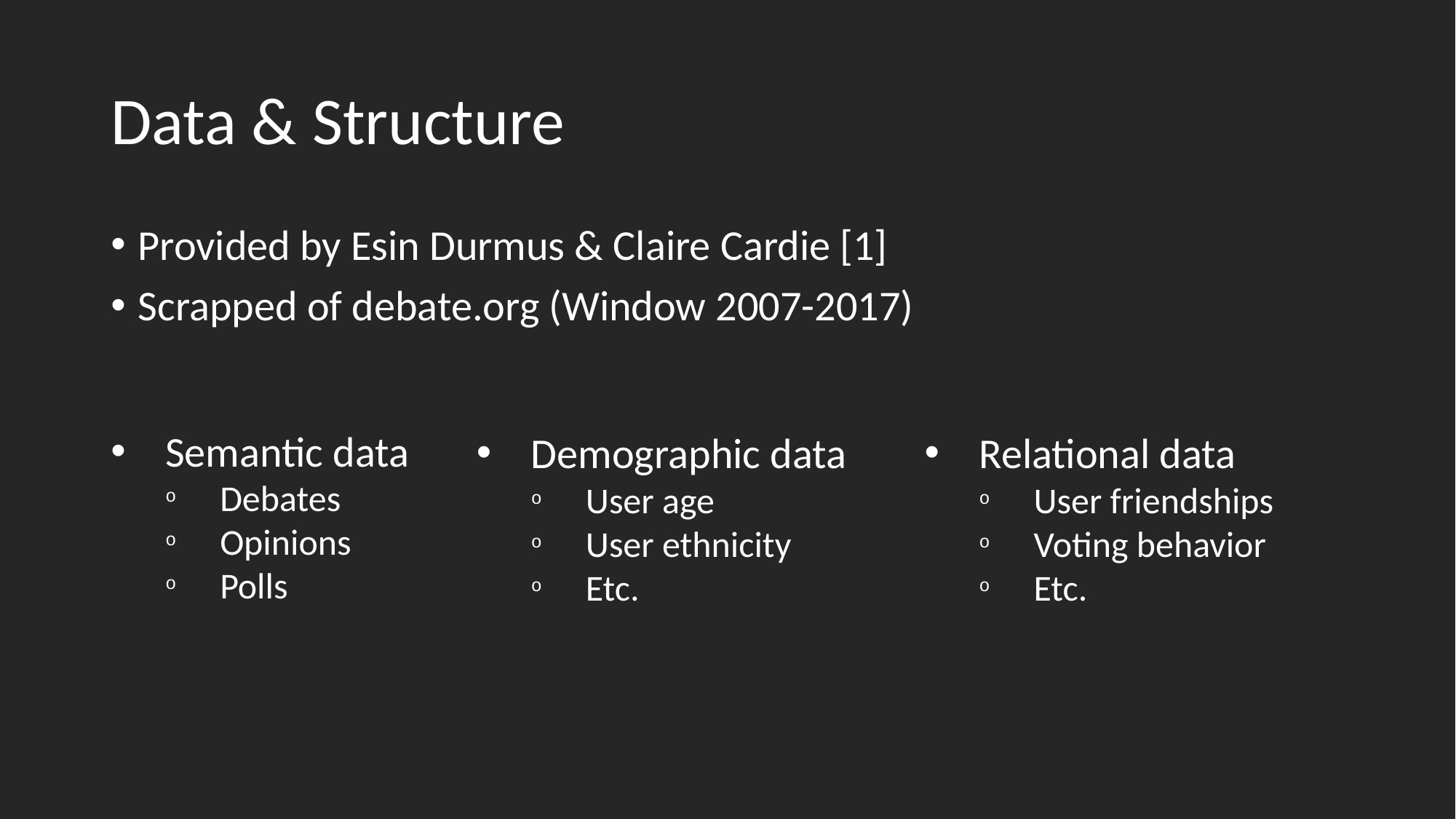

# Data & Structure
Provided by Esin Durmus & Claire Cardie [1]
Scrapped of debate.org (Window 2007-2017)

Semantic data
Debates
Opinions
Polls

Demographic data
User age
User ethnicity
Etc.

Relational data
User friendships
Voting behavior
Etc.